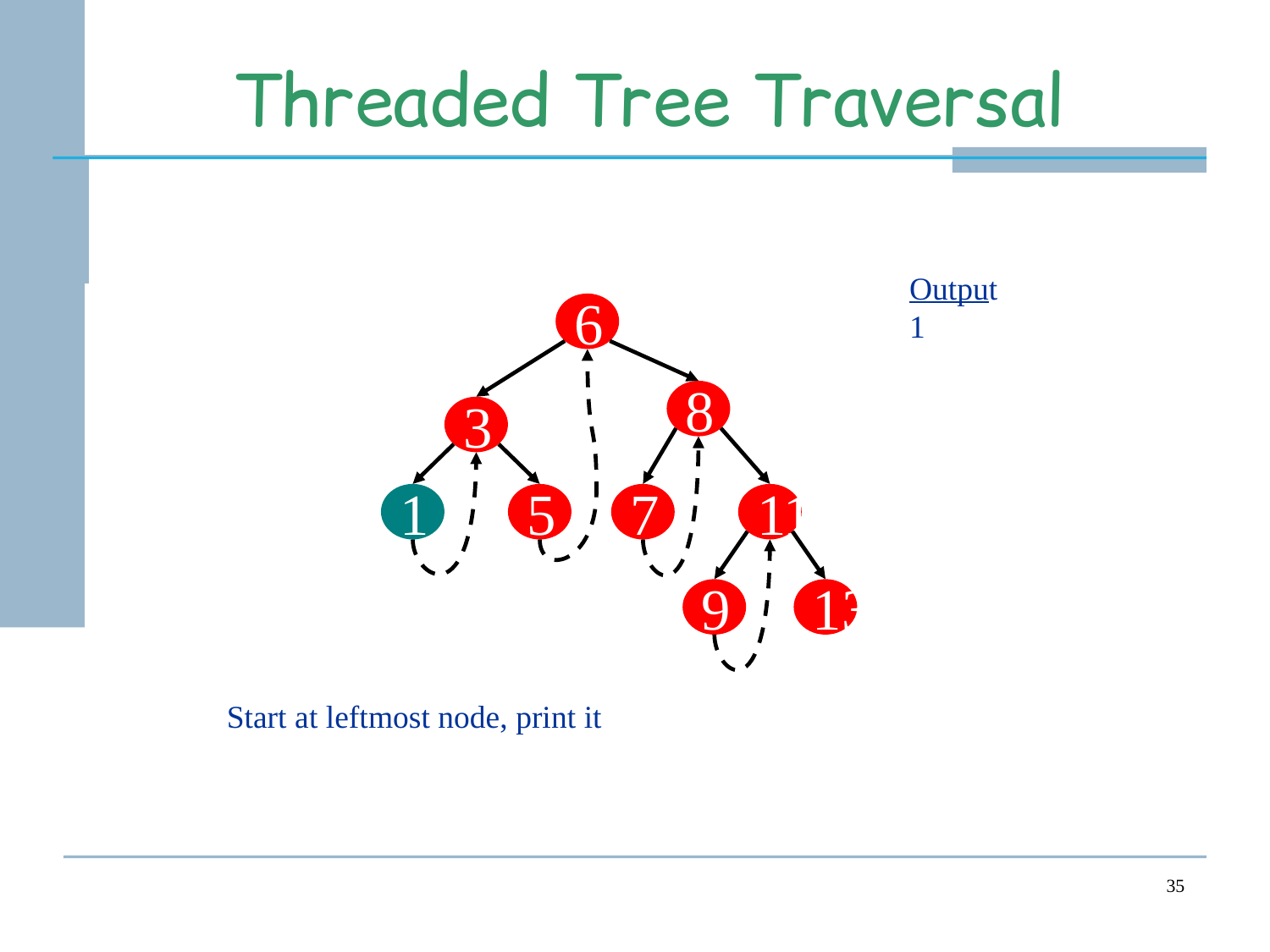

# Threaded Tree Traversal
Output
1
6
8
3
1
5
7
11
9
13
Start at leftmost node, print it
35